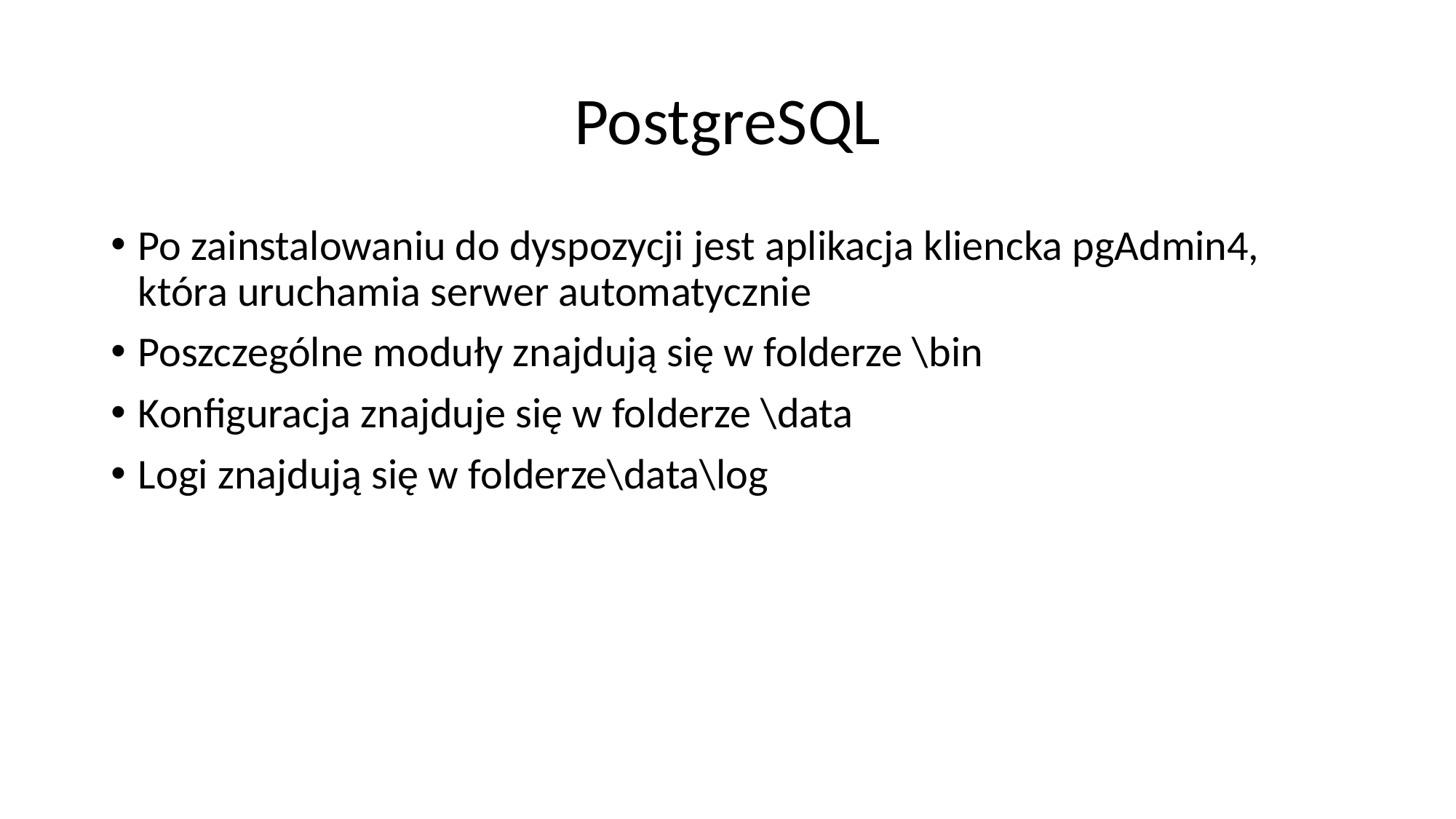

# PostgreSQL
Po zainstalowaniu do dyspozycji jest aplikacja kliencka pgAdmin4, która uruchamia serwer automatycznie
Poszczególne moduły znajdują się w folderze \bin
Konfiguracja znajduje się w folderze \data
Logi znajdują się w folderze\data\log